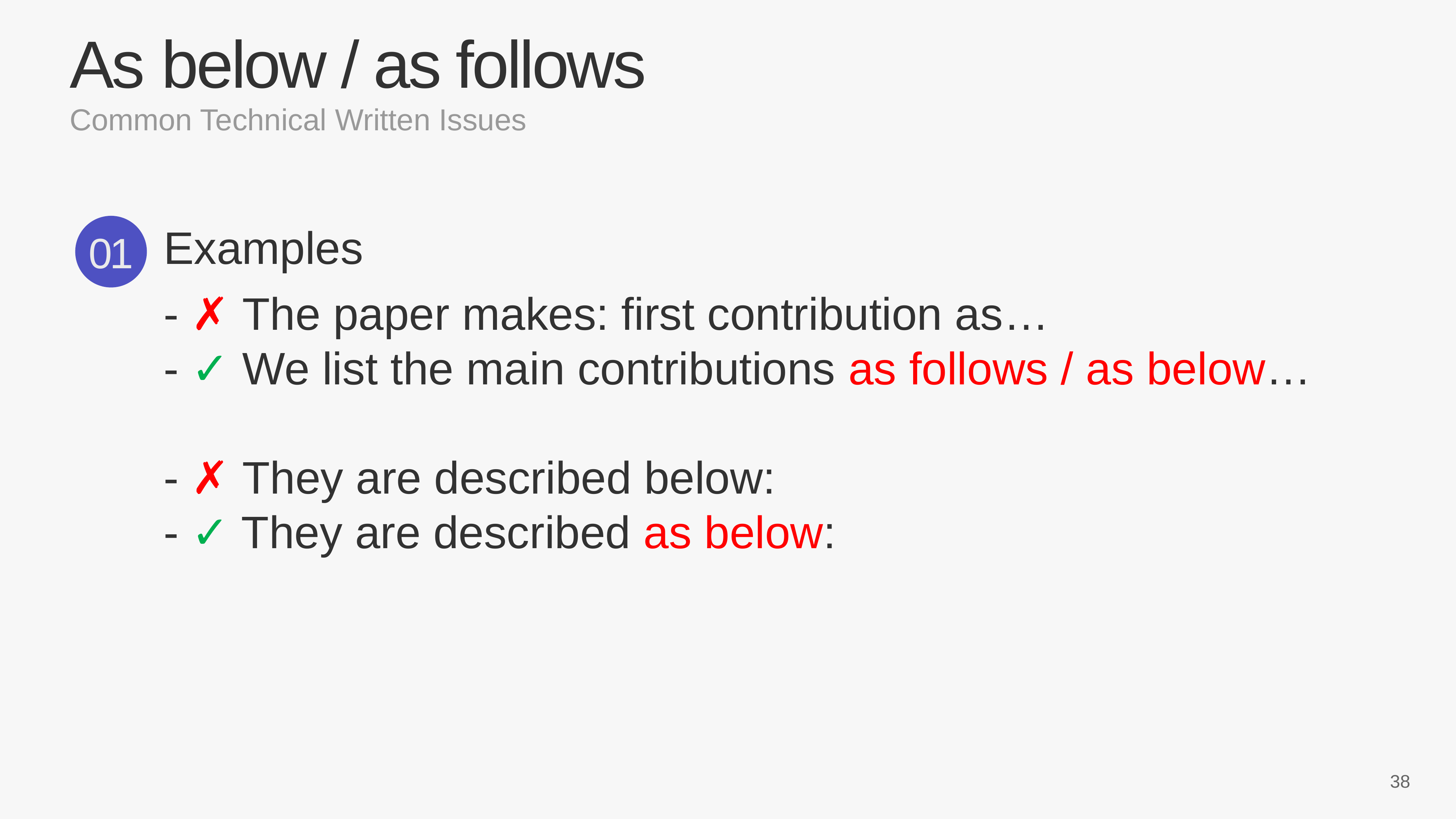

As below / as follows
Common Technical Written Issues
Examples
01
- ✗ The paper makes: first contribution as…
- ✓ We list the main contributions as follows / as below…

- ✗ They are described below:
- ✓ They are described as below:

38